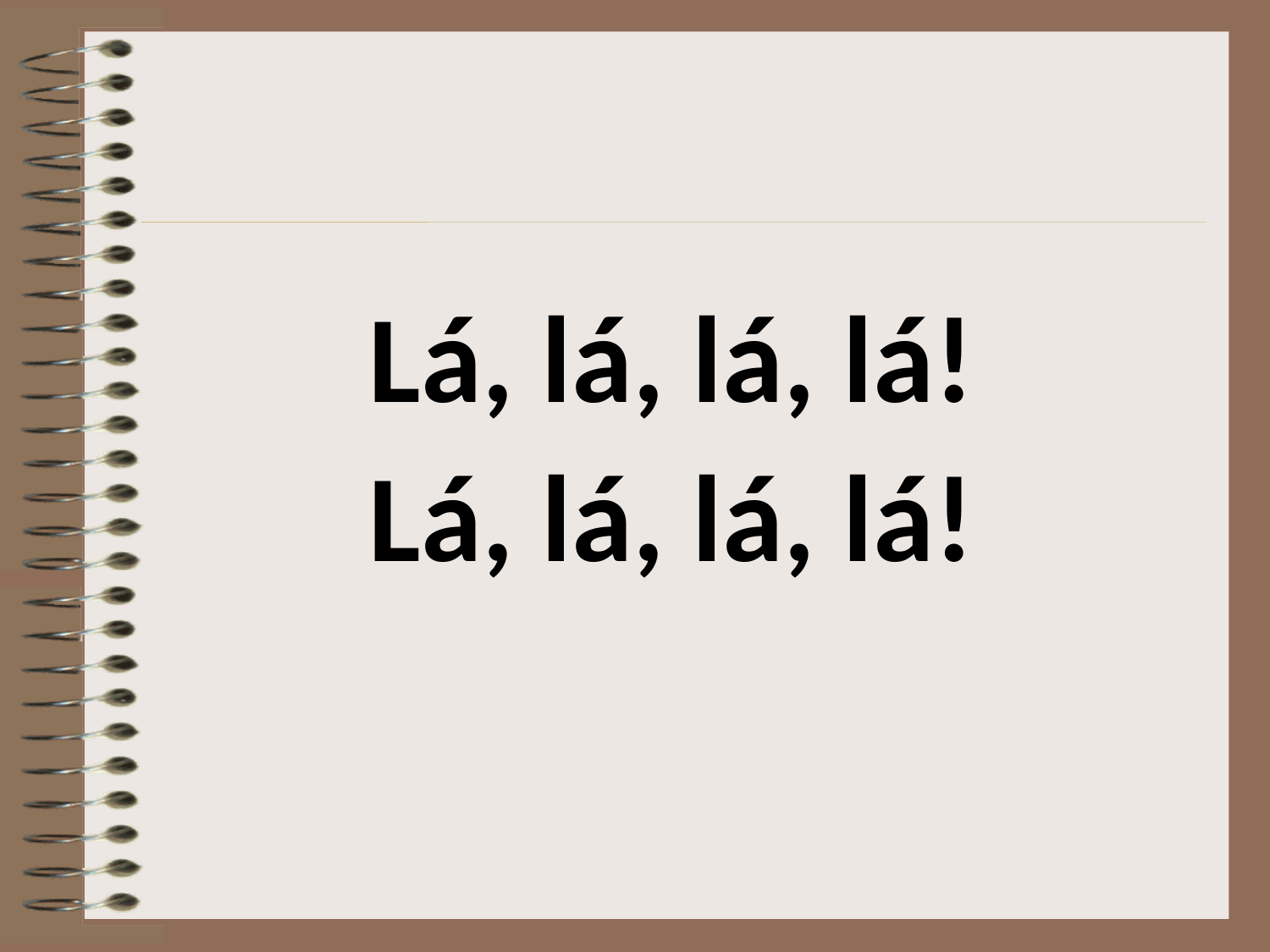

Lá, lá, lá, lá!
Lá, lá, lá, lá!